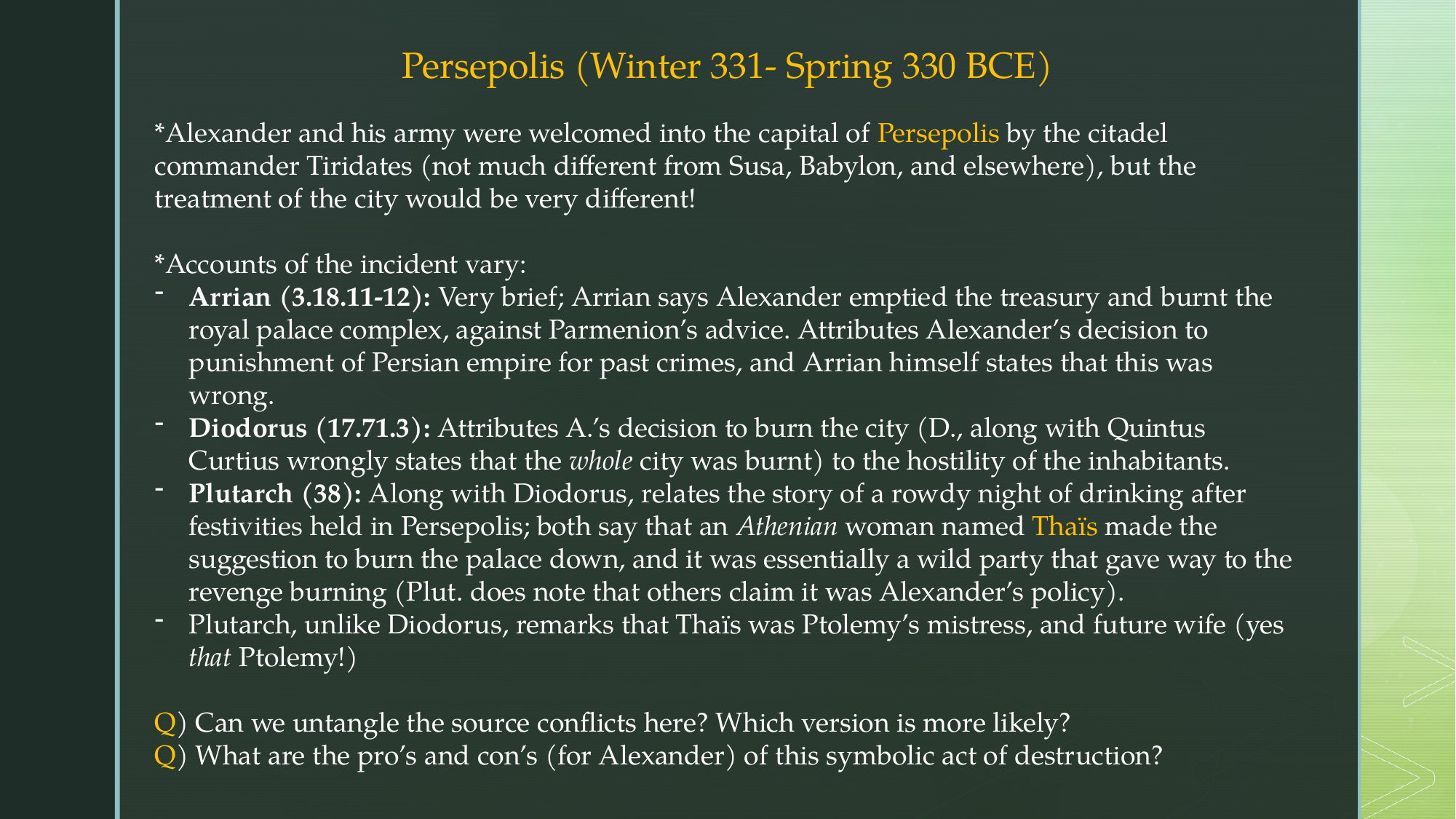

Persepolis (Winter 331- Spring 330 BCE)

*Alexander and his army were welcomed into the capital of Persepolis by the citadel commander Tiridates (not much different from Susa, Babylon, and elsewhere), but the treatment of the city would be very different!

*Accounts of the incident vary:
Arrian (3.18.11-12): Very brief; Arrian says Alexander emptied the treasury and burnt the royal palace complex, against Parmenion’s advice. Attributes Alexander’s decision to punishment of Persian empire for past crimes, and Arrian himself states that this was wrong.
Diodorus (17.71.3): Attributes A.’s decision to burn the city (D., along with Quintus Curtius wrongly states that the whole city was burnt) to the hostility of the inhabitants.
Plutarch (38): Along with Diodorus, relates the story of a rowdy night of drinking after festivities held in Persepolis; both say that an Athenian woman named Thaïs made the suggestion to burn the palace down, and it was essentially a wild party that gave way to the revenge burning (Plut. does note that others claim it was Alexander’s policy).
Plutarch, unlike Diodorus, remarks that Thaïs was Ptolemy’s mistress, and future wife (yes that Ptolemy!)

Q) Can we untangle the source conflicts here? Which version is more likely?
Q) What are the pro’s and con’s (for Alexander) of this symbolic act of destruction?